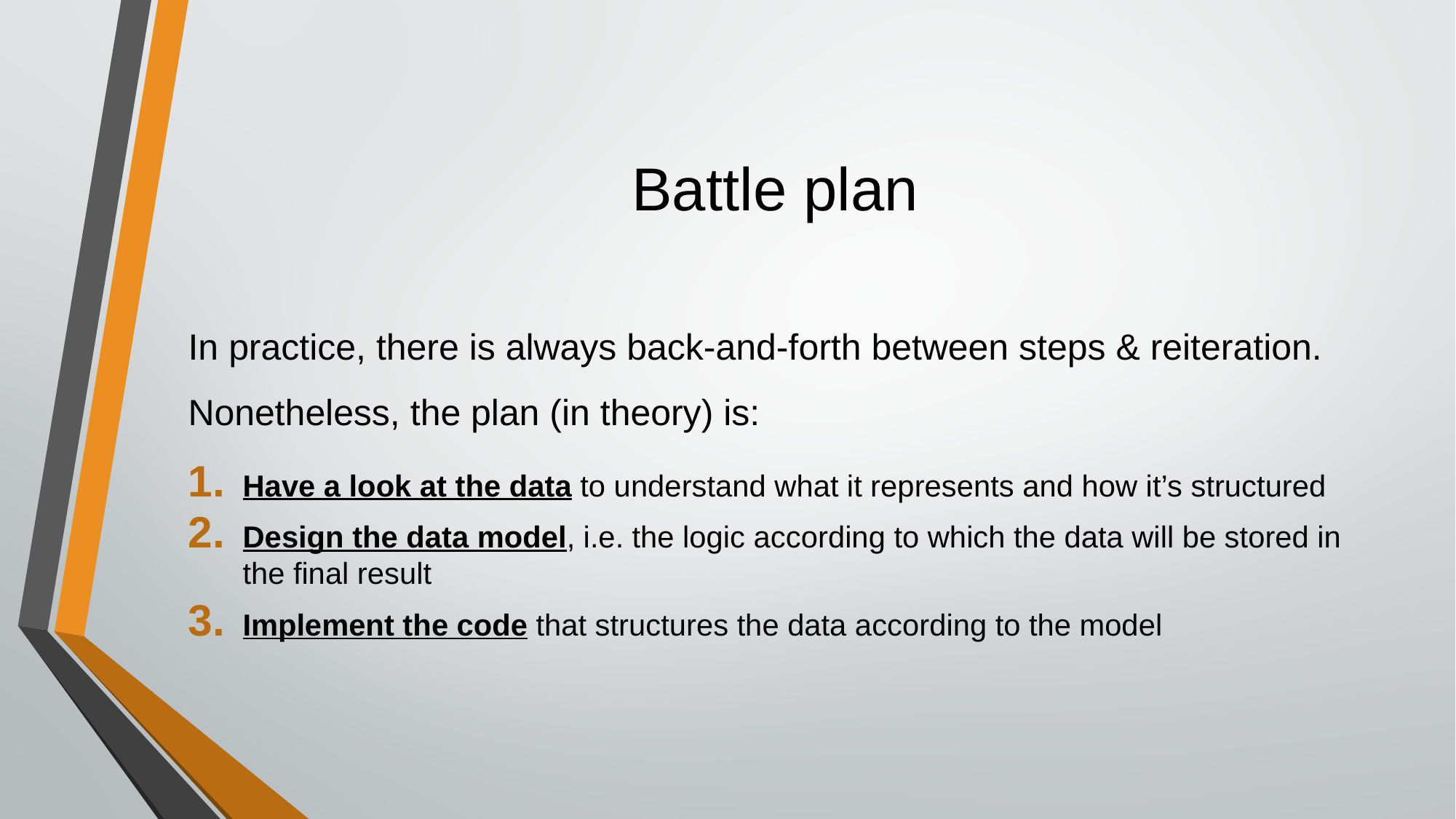

# Battle plan
In practice, there is always back-and-forth between steps & reiteration. Nonetheless, the plan (in theory) is:
Have a look at the data to understand what it represents and how it’s structured
Design the data model, i.e. the logic according to which the data will be stored in the final result
Implement the code that structures the data according to the model